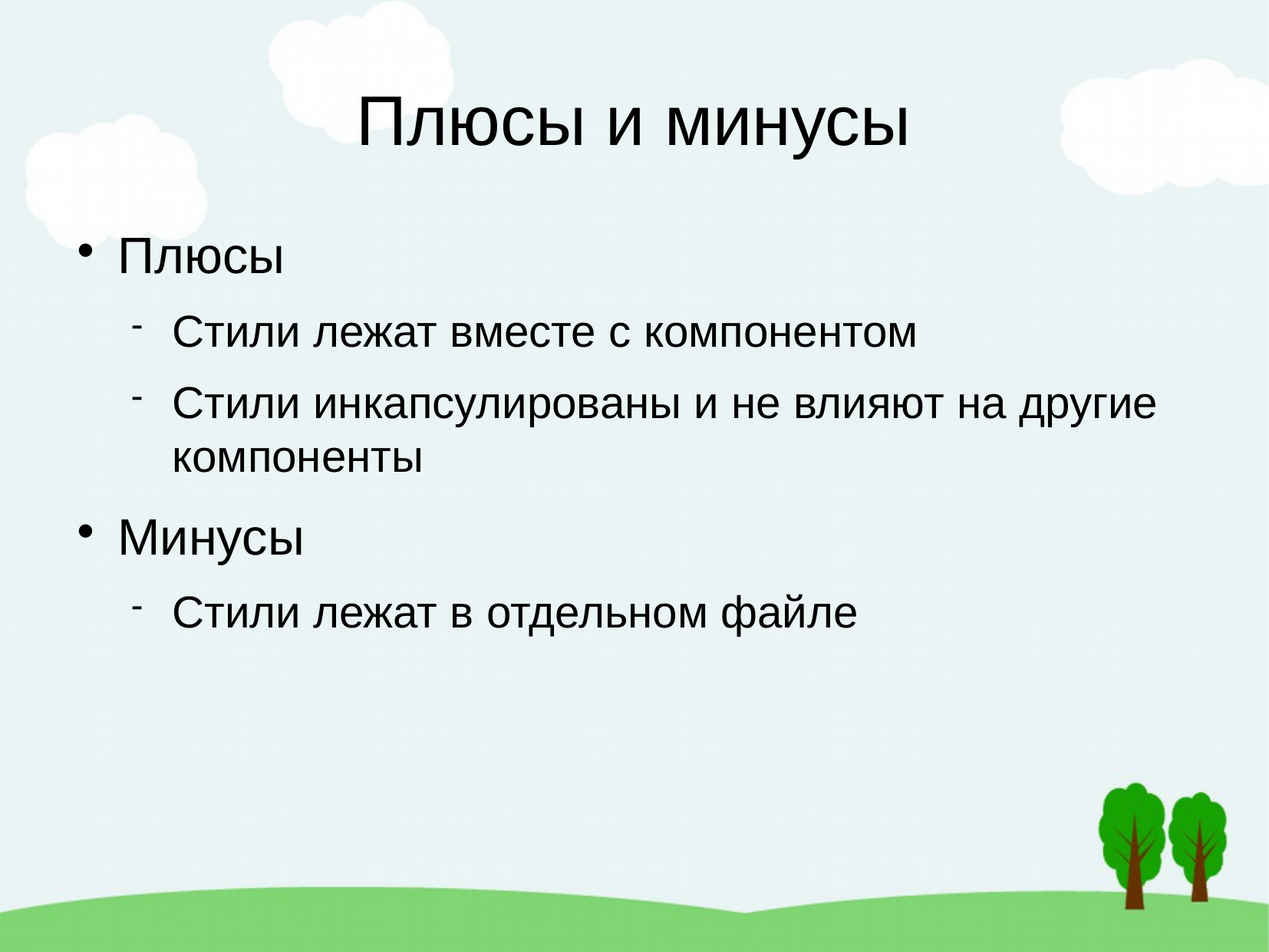

Плюсы и минусы
Плюсы
Стили лежат вместе с компонентом
Стили инкапсулированы и не влияют на другие компоненты
Минусы
Стили лежат в отдельном файле